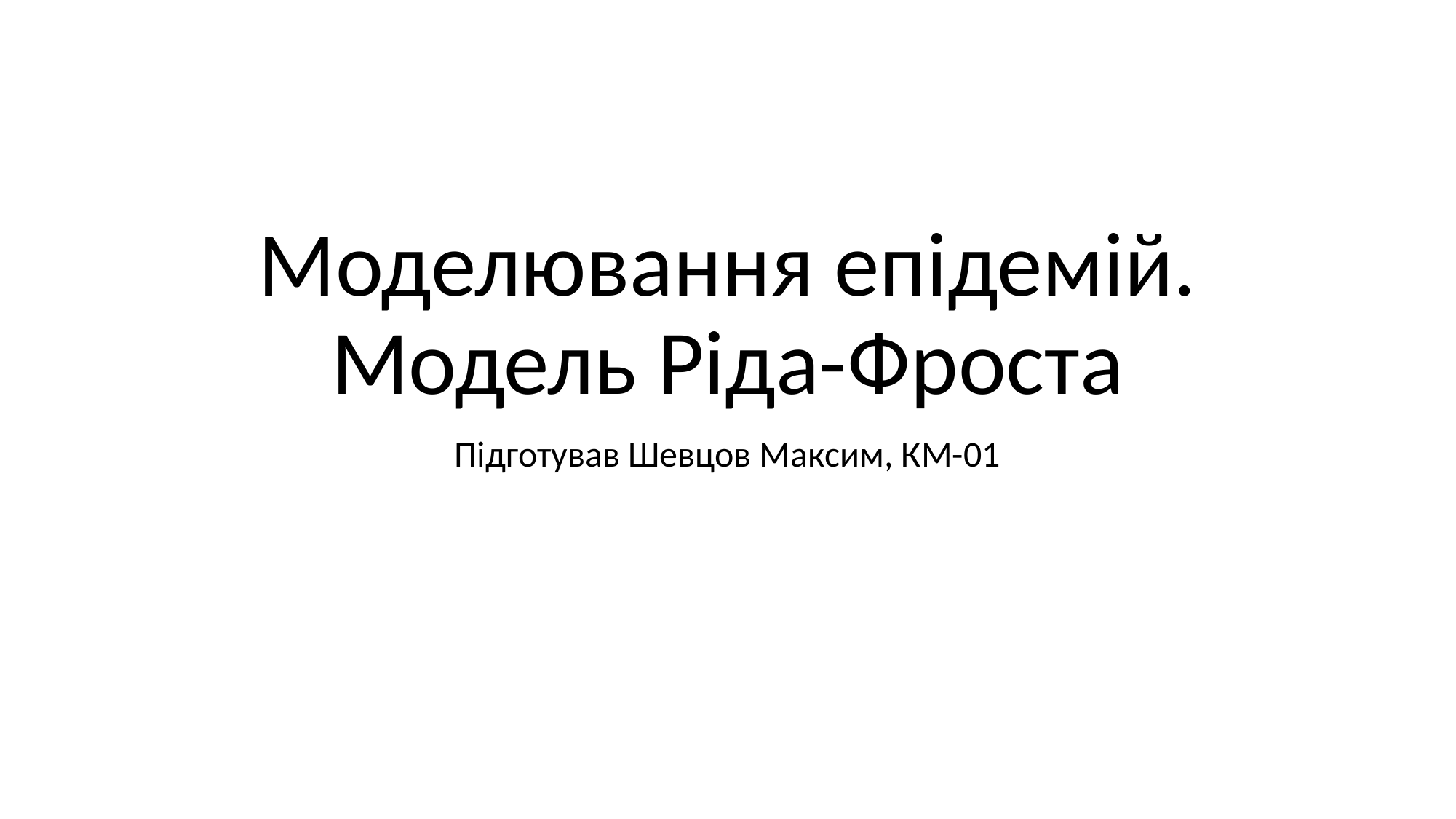

# Моделювання епідемій. Модель Ріда-Фроста
Підготував Шевцов Максим, КМ-01